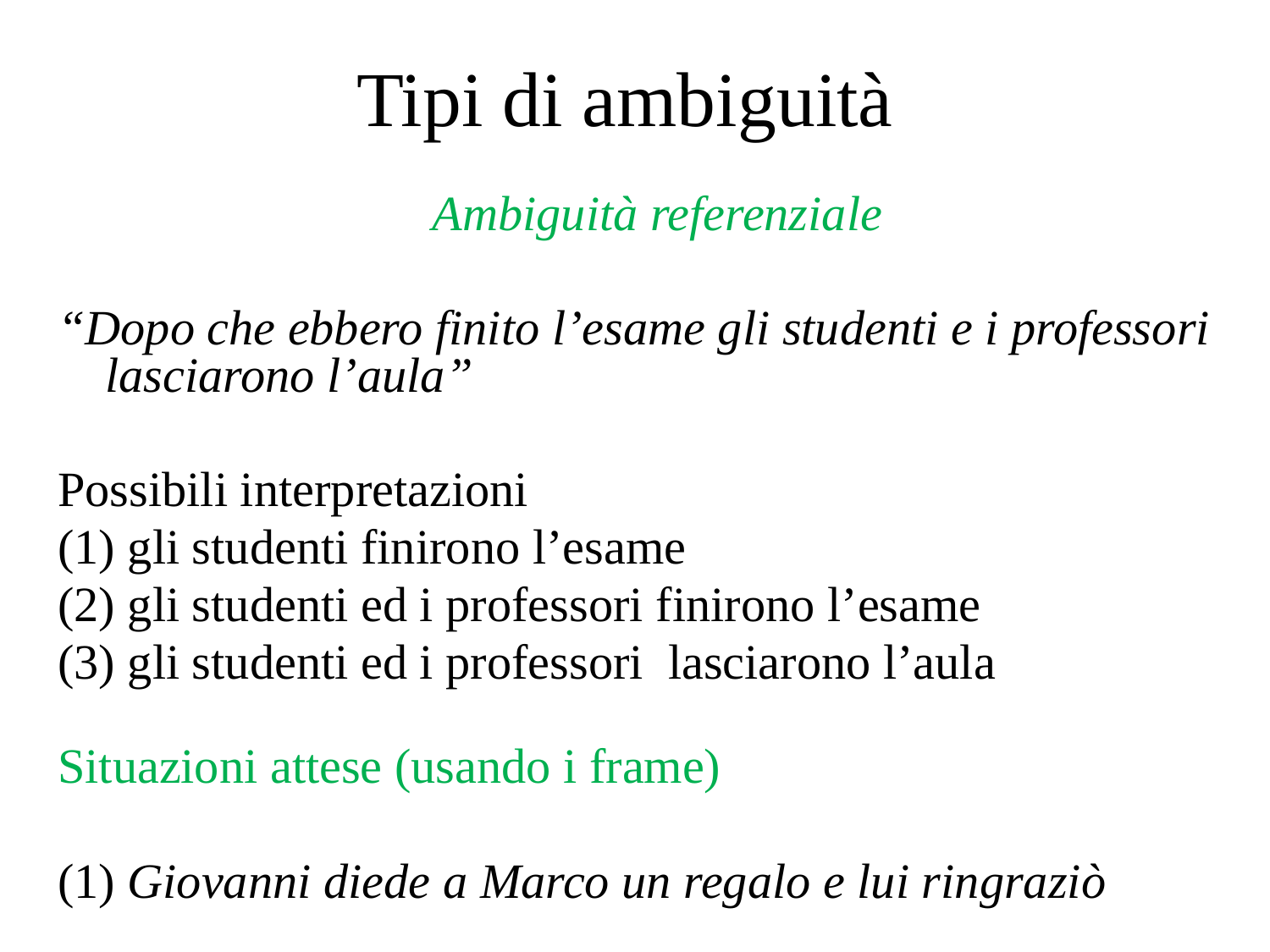

# Tipi di ambiguità
Ambiguità referenziale

“Dopo che ebbero finito l’esame gli studenti e i professori lasciarono l’aula”

Possibili interpretazioni
(1) gli studenti finirono l’esame
(2) gli studenti ed i professori finirono l’esame
(3) gli studenti ed i professori  lasciarono l’aula

Situazioni attese (usando i frame)

(1) Giovanni diede a Marco un regalo e lui ringraziò